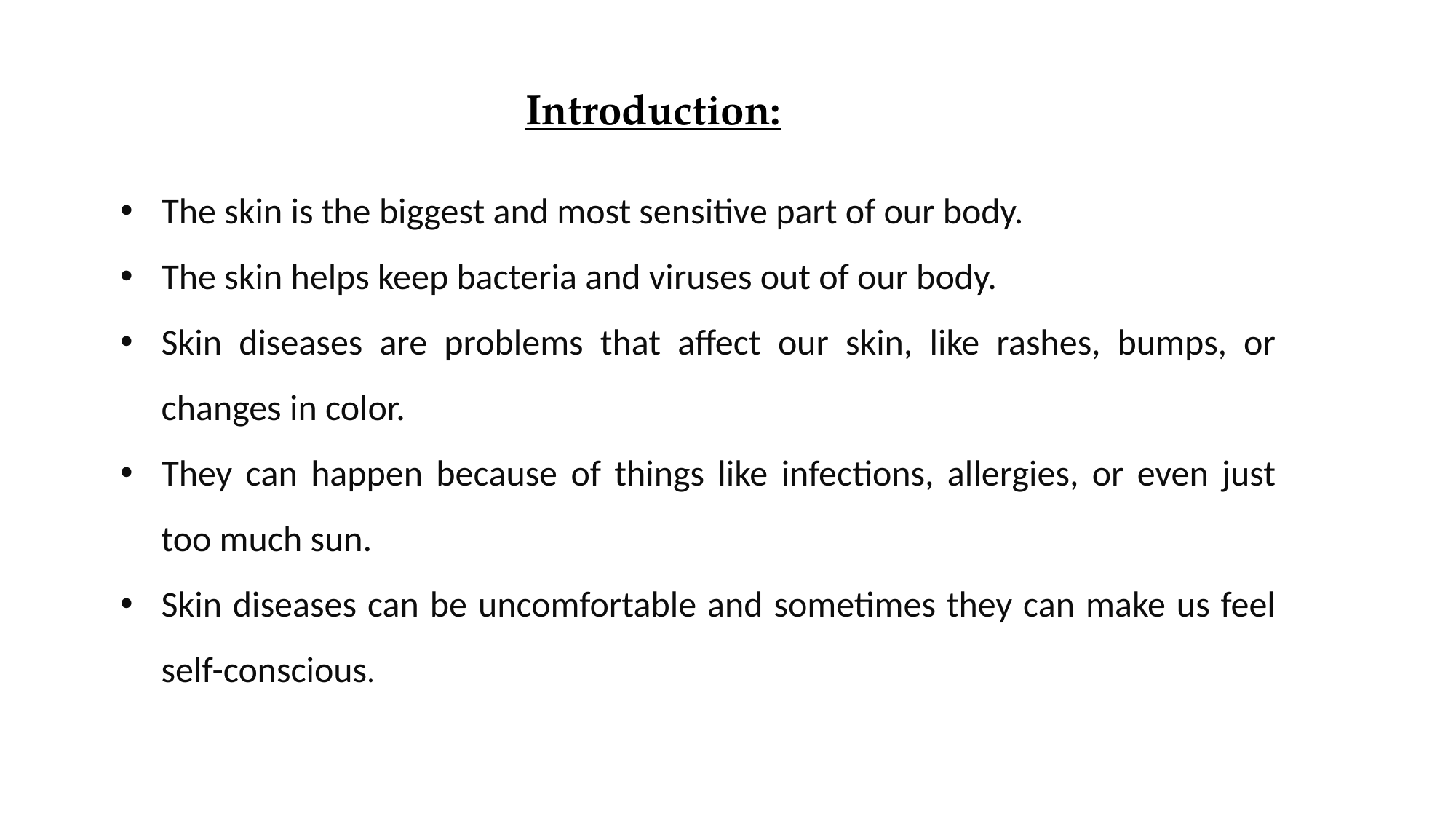

Introduction:
The skin is the biggest and most sensitive part of our body.
The skin helps keep bacteria and viruses out of our body.
Skin diseases are problems that affect our skin, like rashes, bumps, or changes in color.
They can happen because of things like infections, allergies, or even just too much sun.
Skin diseases can be uncomfortable and sometimes they can make us feel self-conscious.